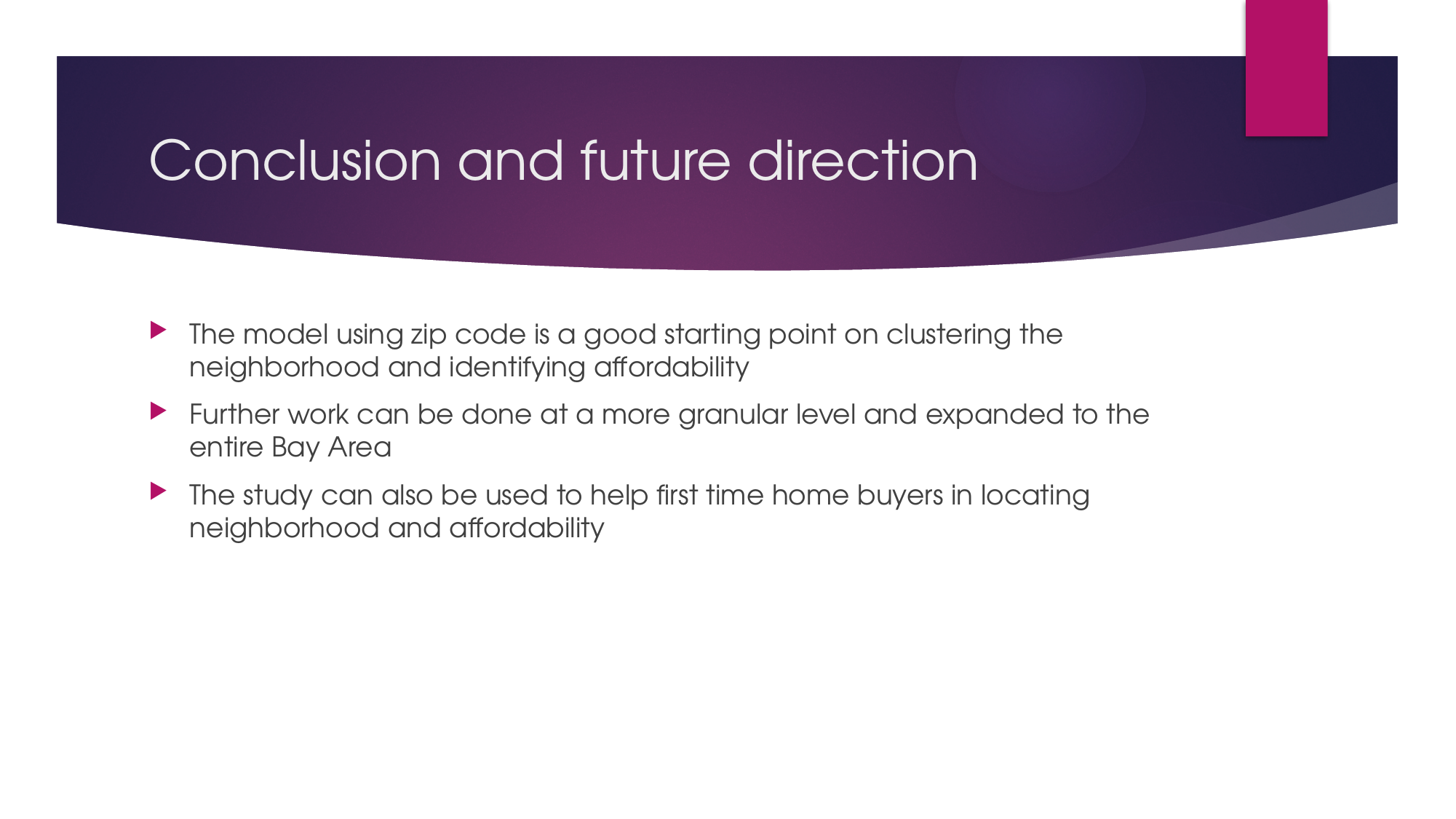

# Conclusion and future direction
The model using zip code is a good starting point on clustering the neighborhood and identifying affordability
Further work can be done at a more granular level and expanded to the entire Bay Area
The study can also be used to help first time home buyers in locating neighborhood and affordability